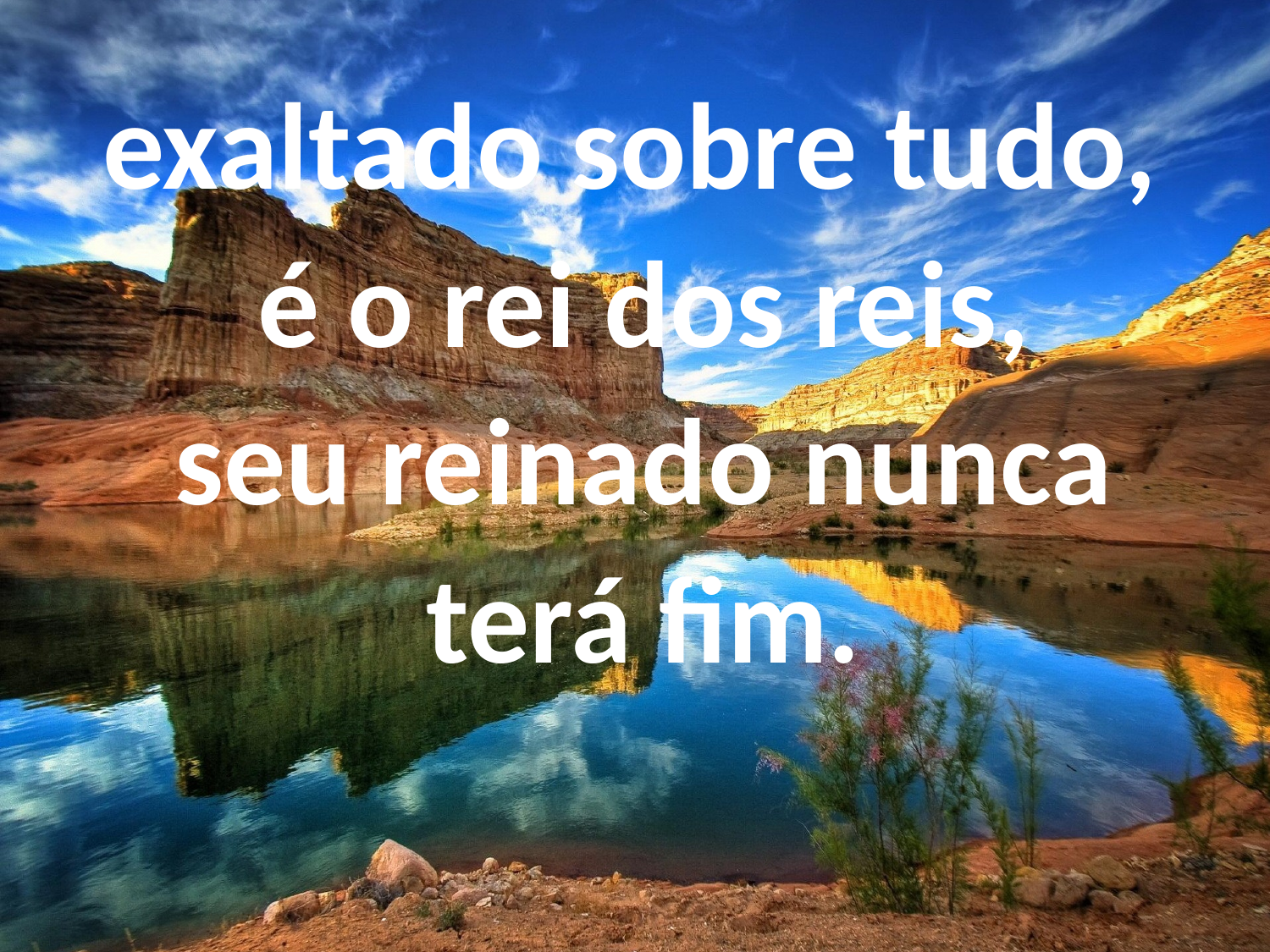

exaltado sobre tudo,
é o rei dos reis,
seu reinado nunca
terá fim.